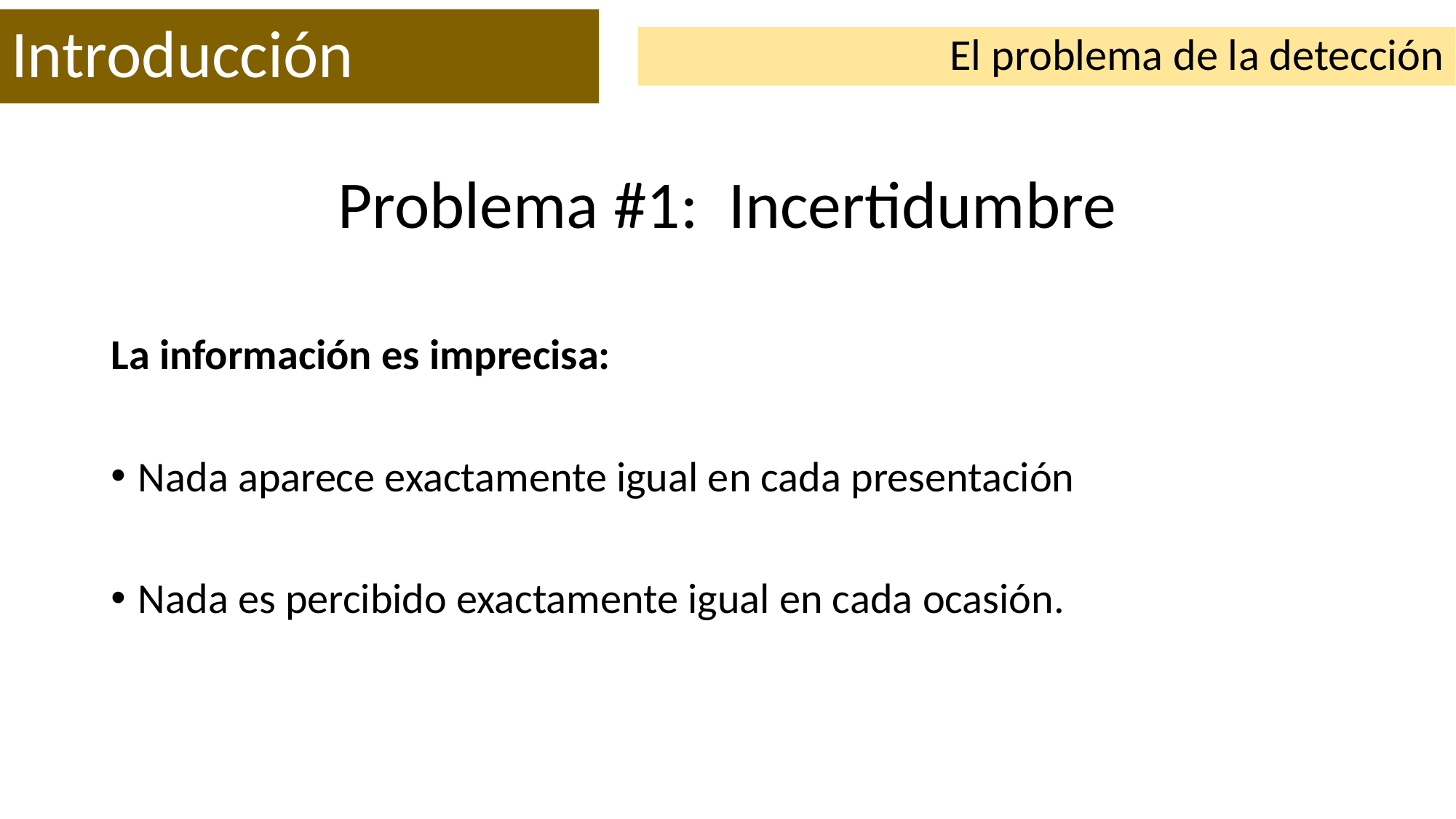

Introducción
El problema de la detección
# Problema #1:  Incertidumbre
La información es imprecisa:

Nada aparece exactamente igual en cada presentación

Nada es percibido exactamente igual en cada ocasión.